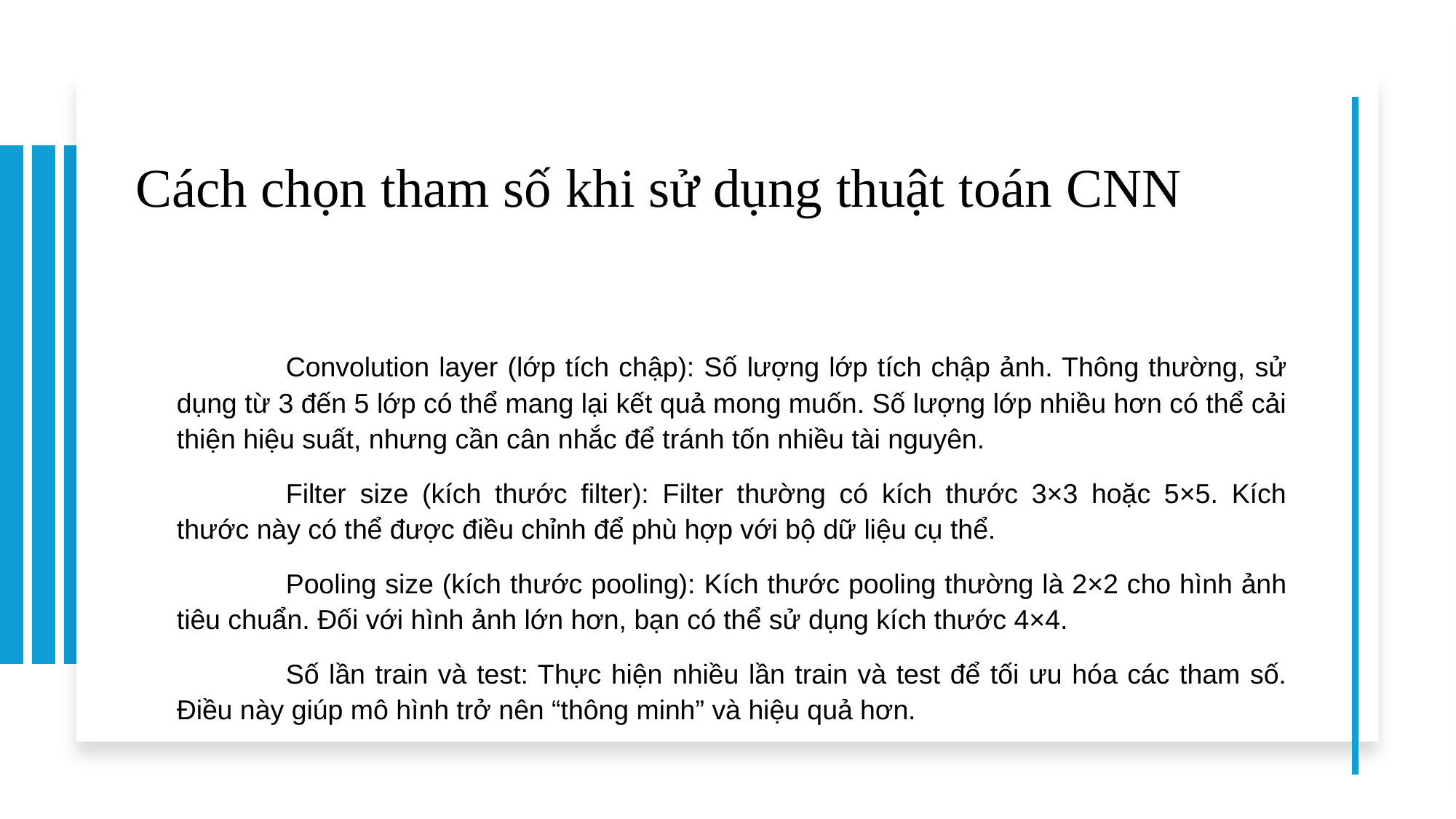

# Cách chọn tham số khi sử dụng thuật toán CNN

	Convolution layer (lớp tích chập): Số lượng lớp tích chập ảnh. Thông thường, sử dụng từ 3 đến 5 lớp có thể mang lại kết quả mong muốn. Số lượng lớp nhiều hơn có thể cải thiện hiệu suất, nhưng cần cân nhắc để tránh tốn nhiều tài nguyên.
	Filter size (kích thước filter): Filter thường có kích thước 3×3 hoặc 5×5. Kích thước này có thể được điều chỉnh để phù hợp với bộ dữ liệu cụ thể.
	Pooling size (kích thước pooling): Kích thước pooling thường là 2×2 cho hình ảnh tiêu chuẩn. Đối với hình ảnh lớn hơn, bạn có thể sử dụng kích thước 4×4.
	Số lần train và test: Thực hiện nhiều lần train và test để tối ưu hóa các tham số. Điều này giúp mô hình trở nên “thông minh” và hiệu quả hơn.